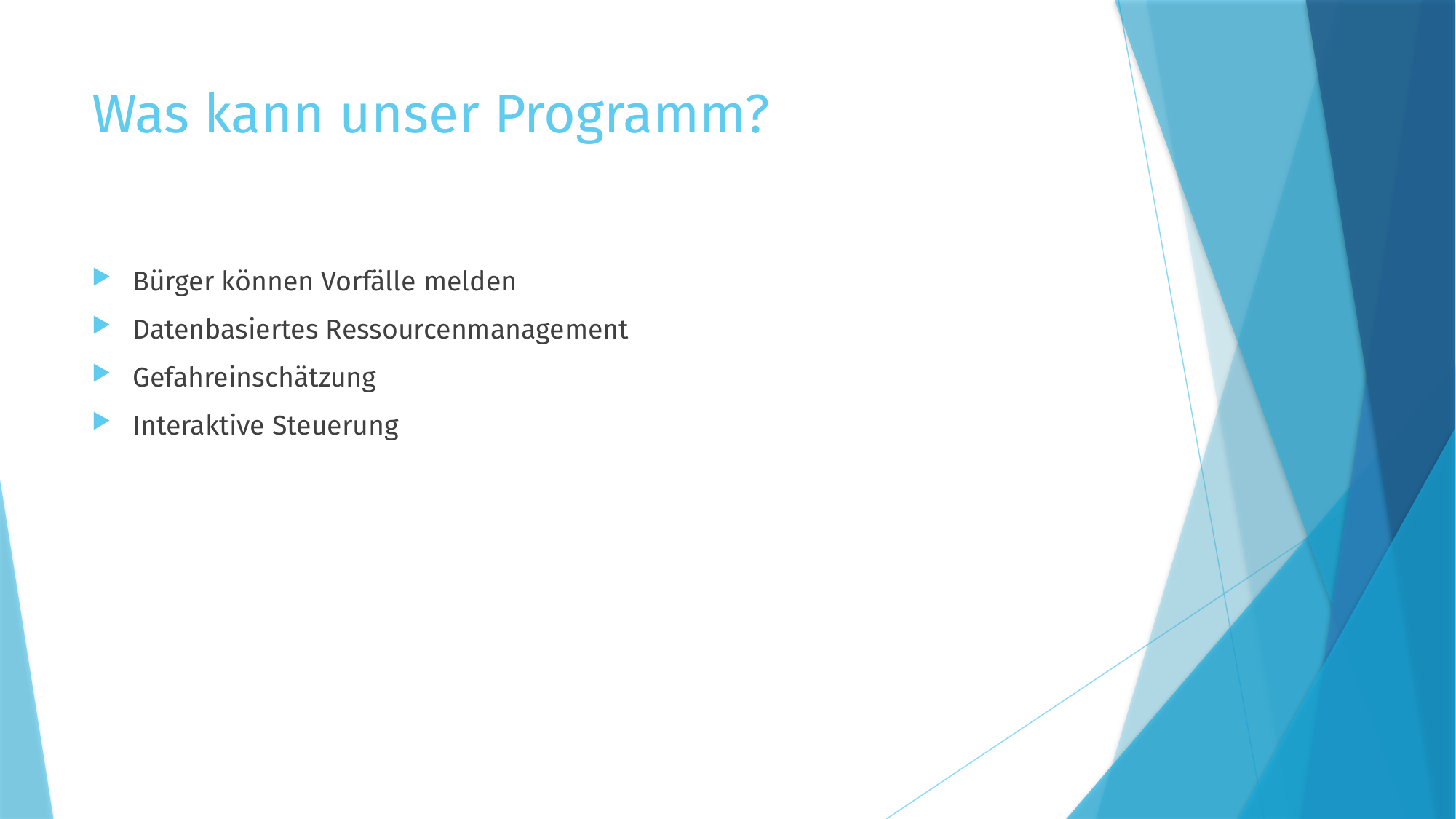

# Was kann unser Programm?
Bürger können Vorfälle melden
Datenbasiertes Ressourcenmanagement
Gefahreinschätzung
Interaktive Steuerung